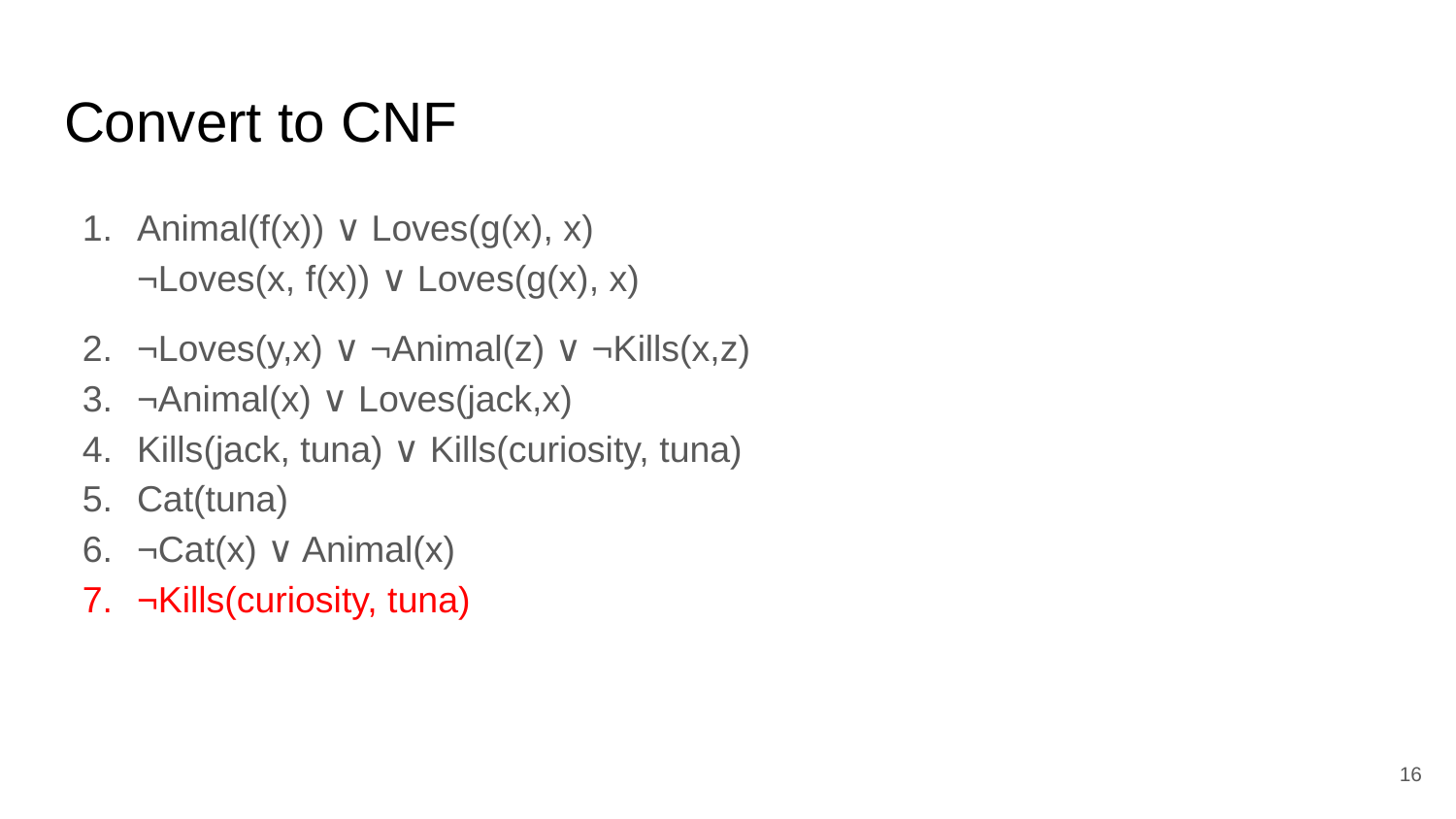

# Convert to CNF
Animal(f(x)) ∨ Loves(g(x), x)
¬Loves(x, f(x)) ∨ Loves(g(x), x)
¬Loves(y,x) ∨ ¬Animal(z) ∨ ¬Kills(x,z)
¬Animal(x) ∨ Loves(jack,x)
Kills(jack, tuna) ∨ Kills(curiosity, tuna)
Cat(tuna)
¬Cat(x) ∨ Animal(x)
¬Kills(curiosity, tuna)
16